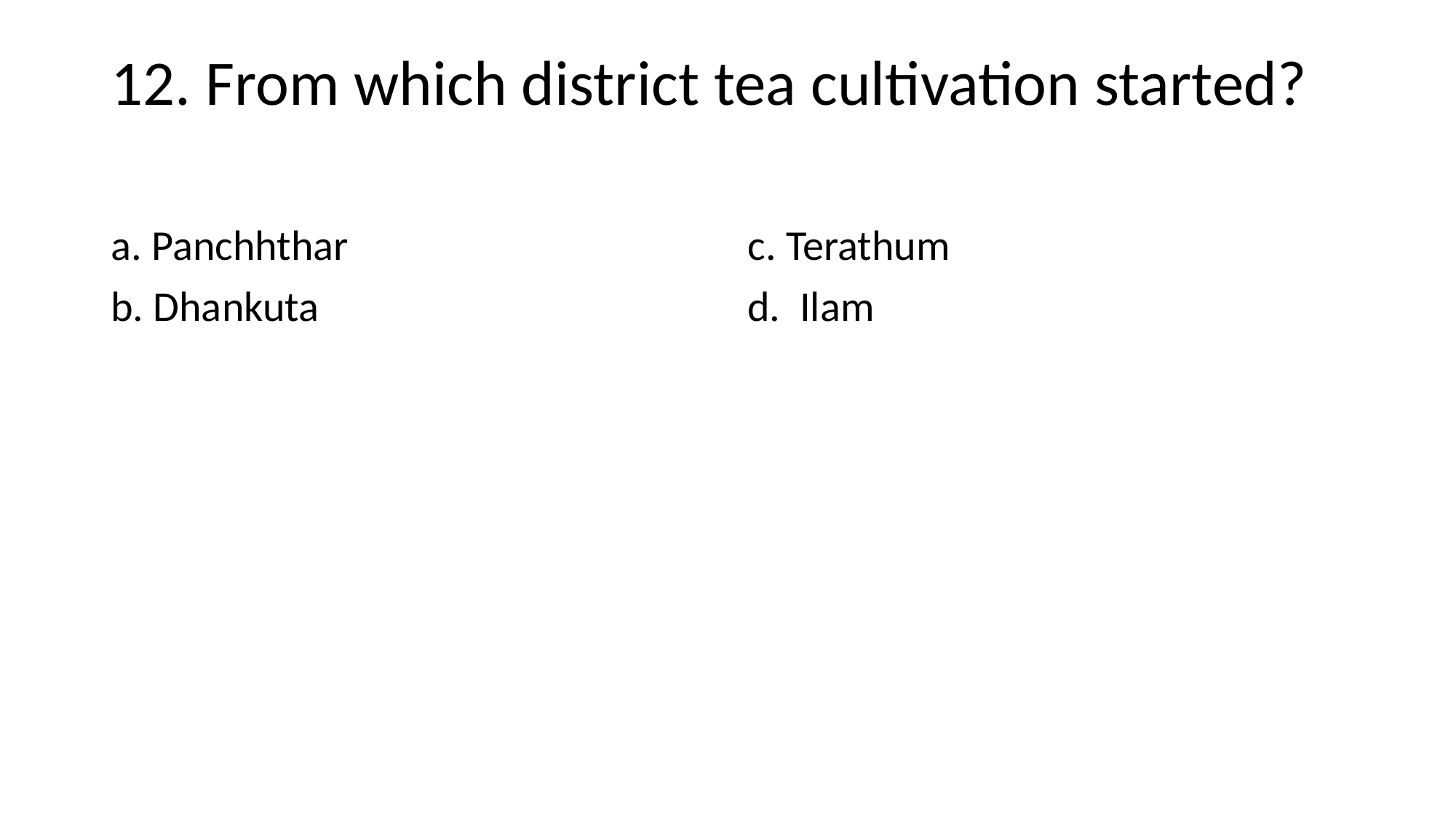

# 12. From which district tea cultivation started?
a. Panchhthar
b. Dhankuta

c. Terathum
d.  Ilam